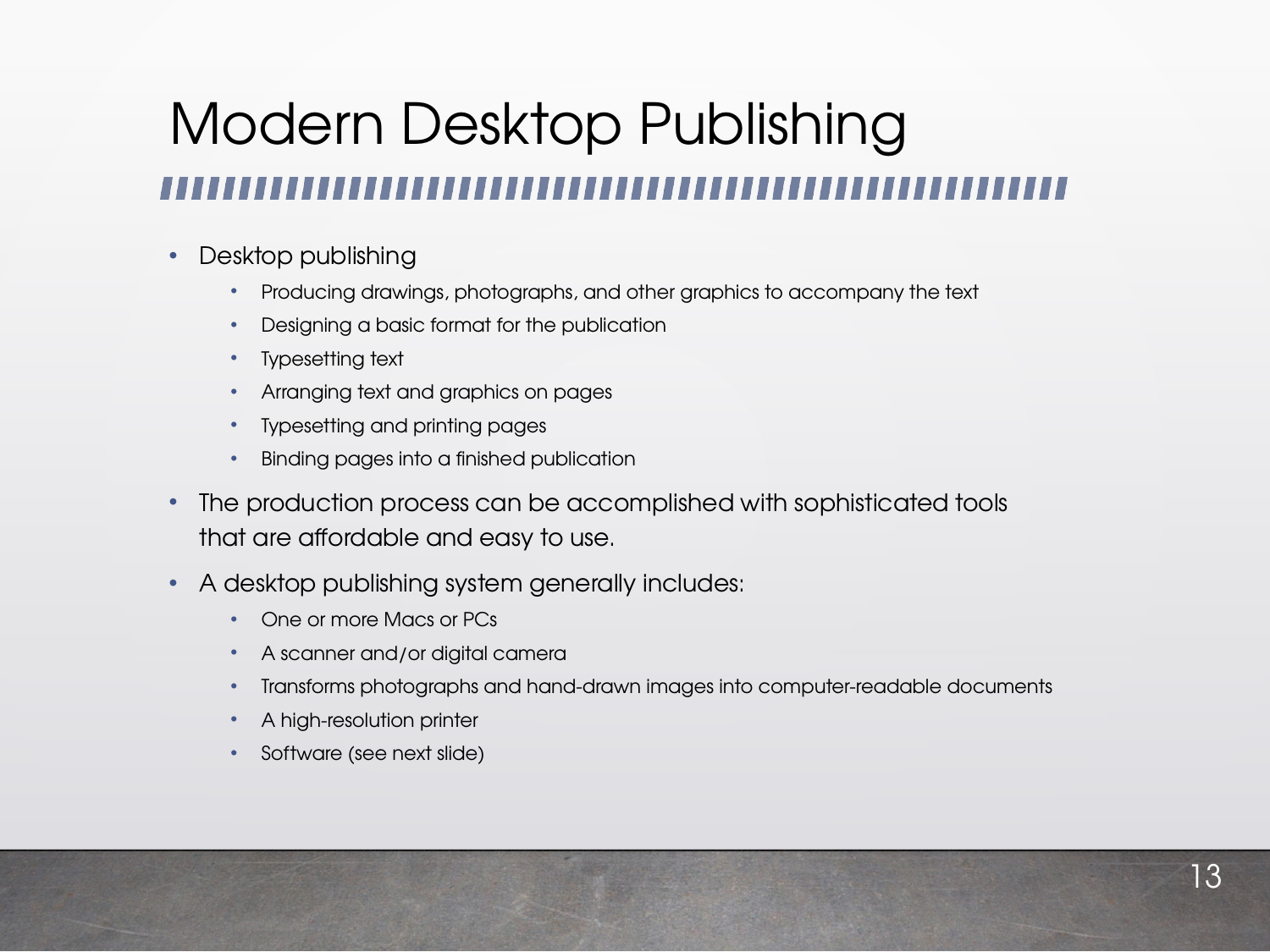

# Modern Desktop Publishing
Desktop publishing
Producing drawings, photographs, and other graphics to accompany the text
Designing a basic format for the publication
Typesetting text
Arranging text and graphics on pages
Typesetting and printing pages
Binding pages into a finished publication
The production process can be accomplished with sophisticated tools that are affordable and easy to use.
A desktop publishing system generally includes:
One or more Macs or PCs
A scanner and/or digital camera
Transforms photographs and hand-drawn images into computer-readable documents
A high-resolution printer
Software (see next slide)